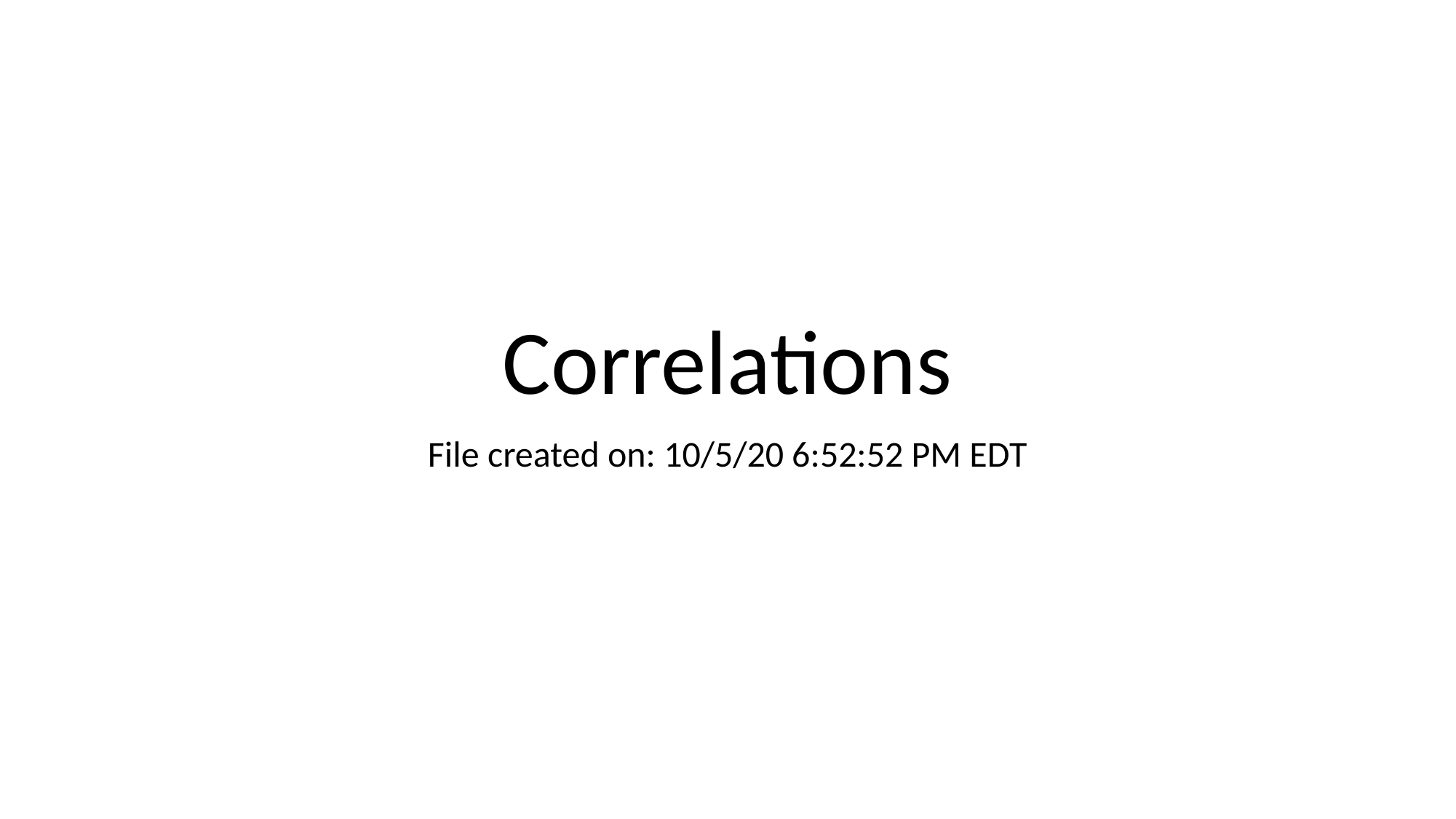

# Correlations
File created on: 10/5/20 6:52:52 PM EDT